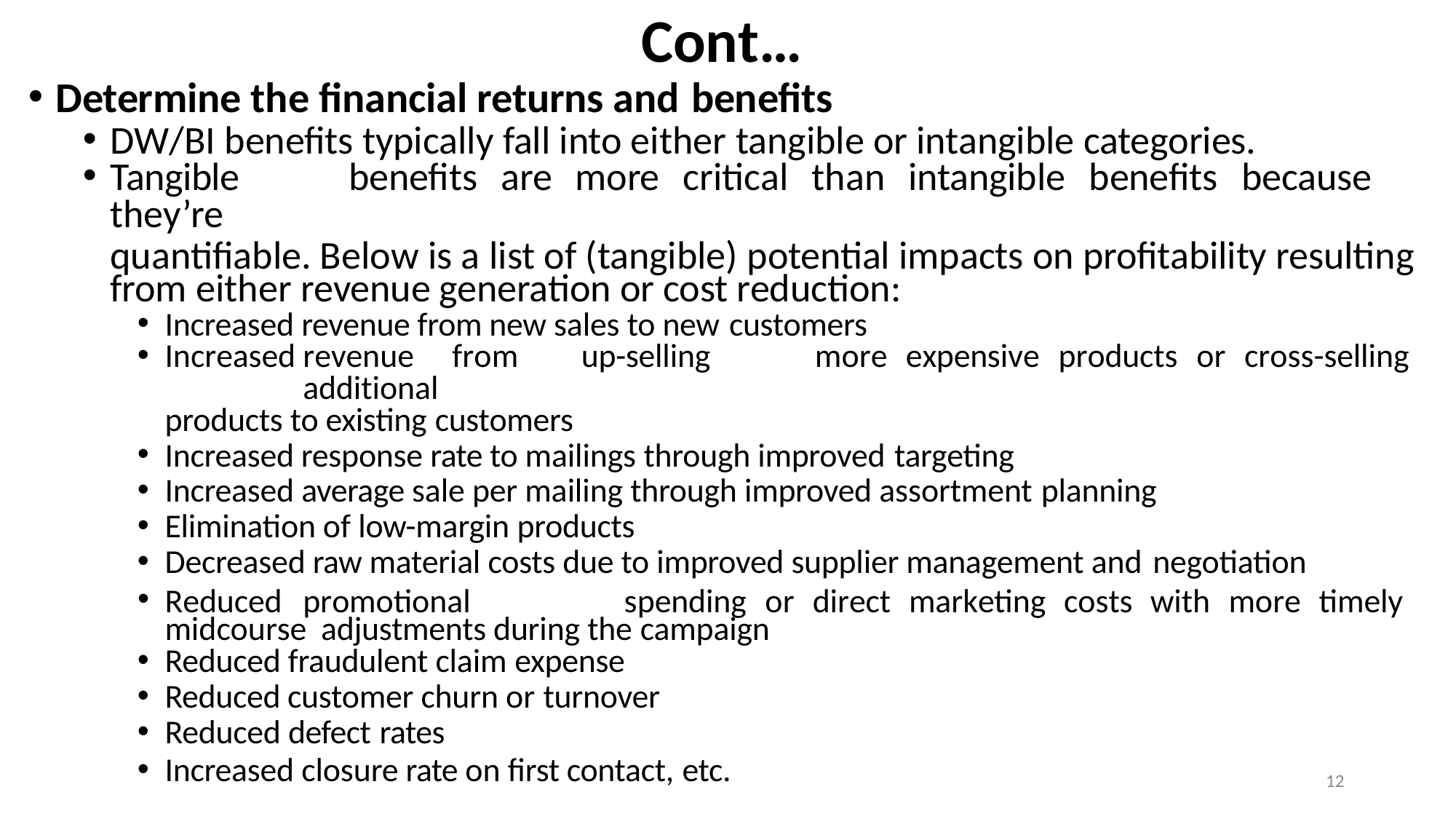

# Cont…
Determine the financial returns and benefits
DW/BI benefits typically fall into either tangible or intangible categories.
Tangible	benefits	are	more	critical	than	intangible	benefits	because	they’re
quantifiable. Below is a list of (tangible) potential impacts on profitability resulting  from either revenue generation or cost reduction:
Increased revenue from new sales to new customers
Increased	revenue	from	up-selling	more	expensive	products	or	cross-selling	additional
products to existing customers
Increased response rate to mailings through improved targeting
Increased average sale per mailing through improved assortment planning
Elimination of low-margin products
Decreased raw material costs due to improved supplier management and negotiation
Reduced	promotional	spending	or	direct	marketing	costs	with	more	timely	midcourse  adjustments during the campaign
Reduced fraudulent claim expense
Reduced customer churn or turnover
Reduced defect rates
Increased closure rate on first contact, etc.
12